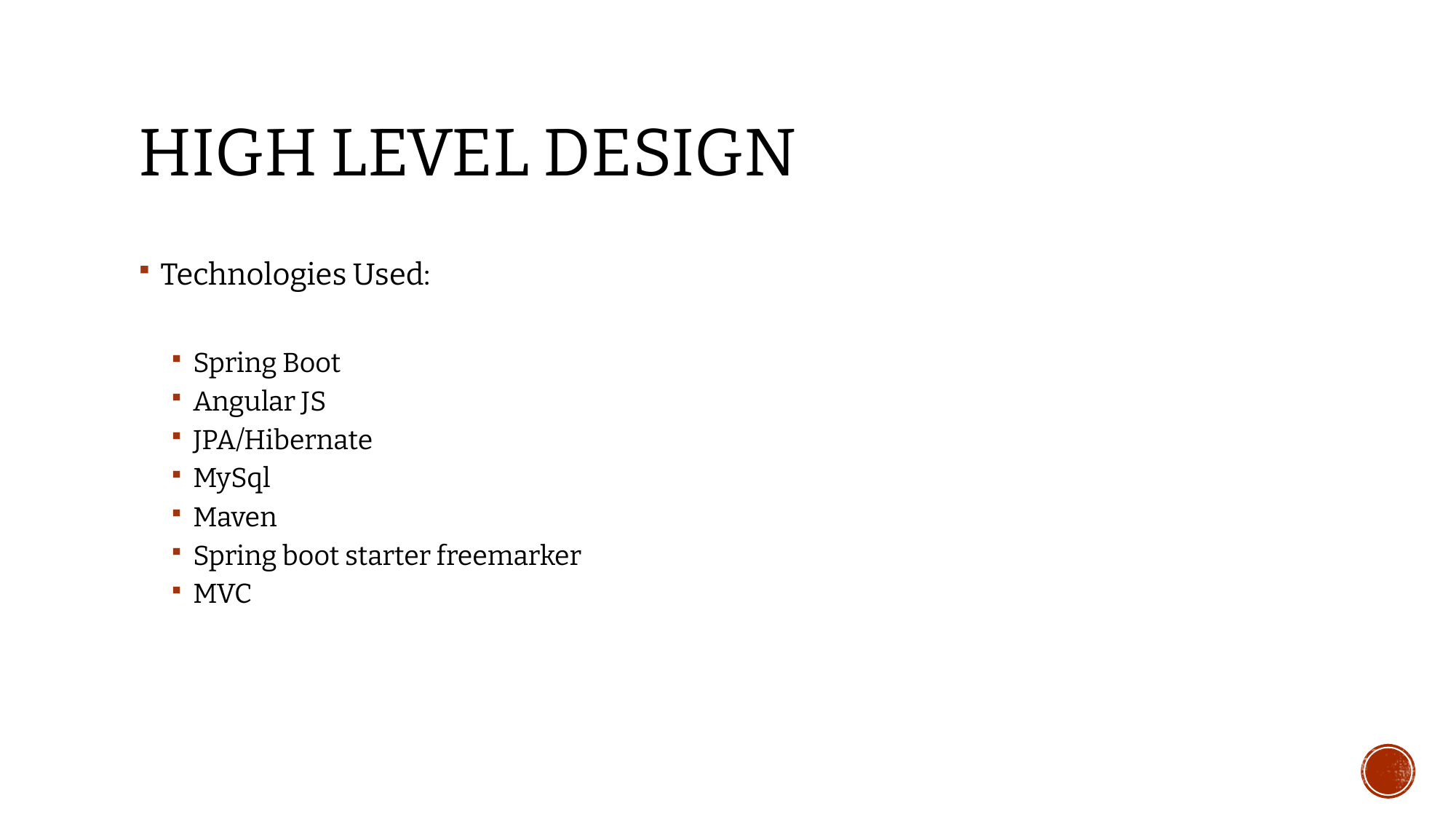

# High level design
Technologies Used:

Spring Boot
Angular JS
JPA/Hibernate
MySql
Maven
Spring boot starter freemarker
MVC